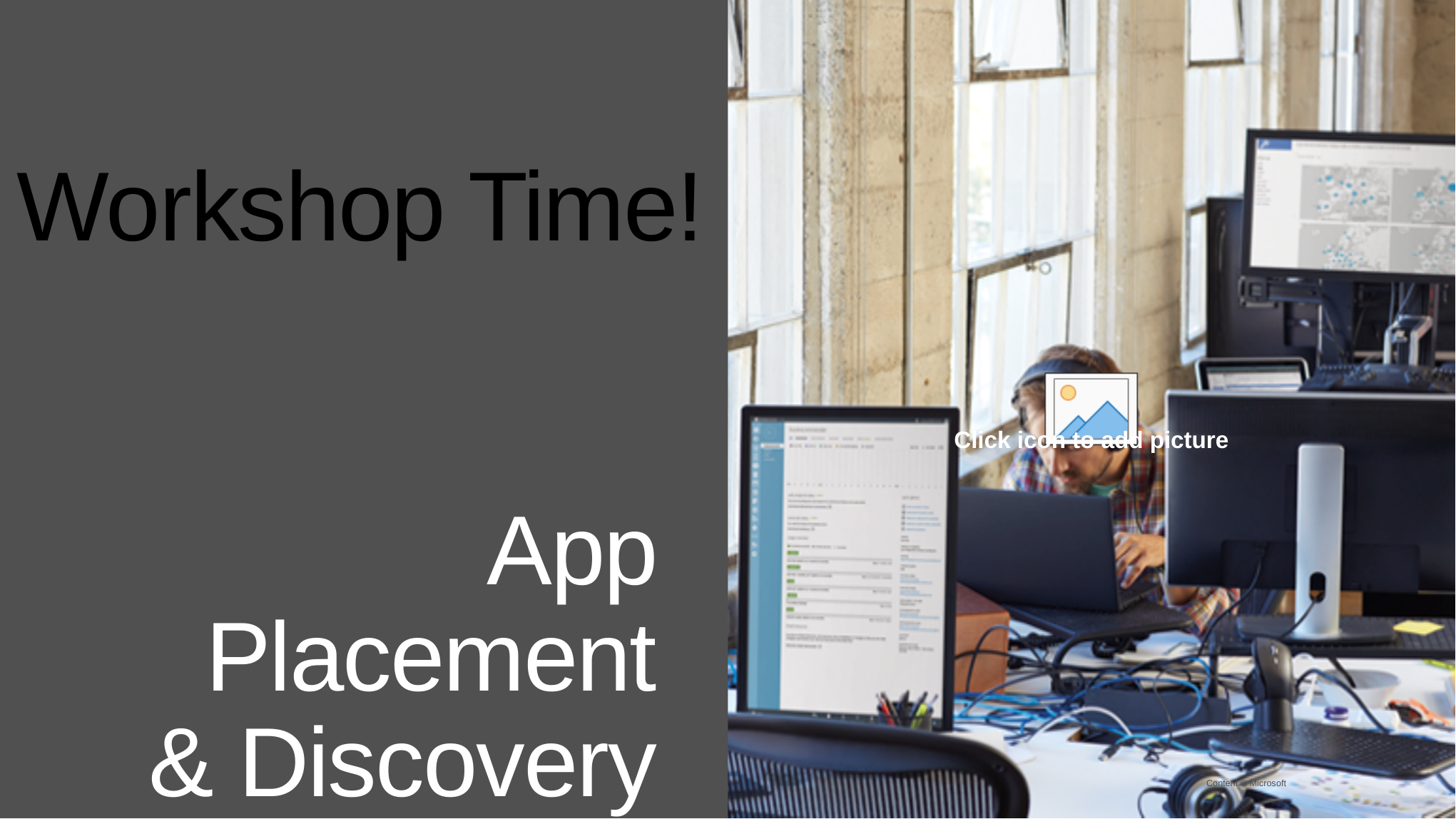

# Workshop Time!
App Placement
& Discovery
Content © Microsoft